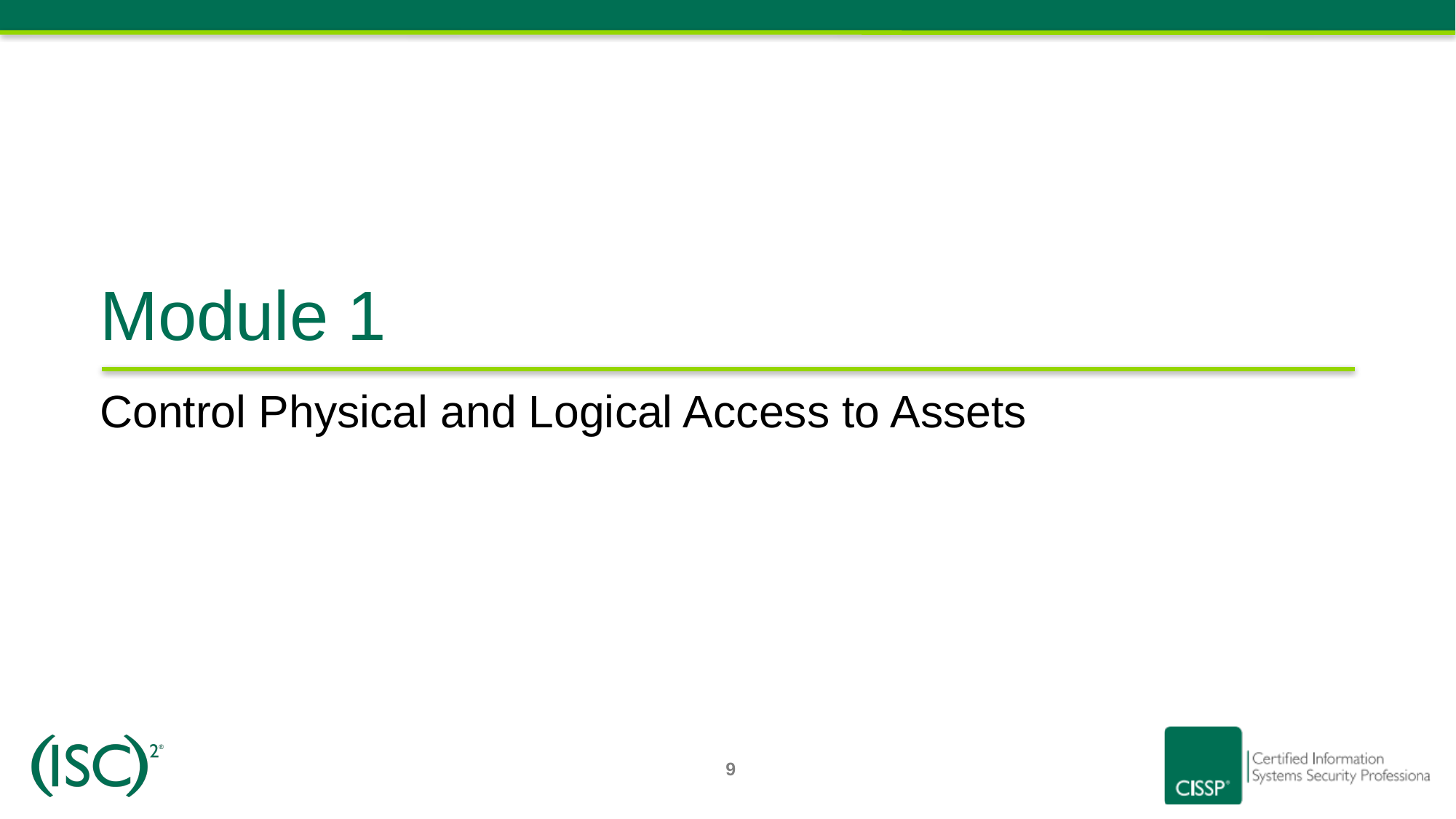

Module 1
# Control Physical and Logical Access to Assets